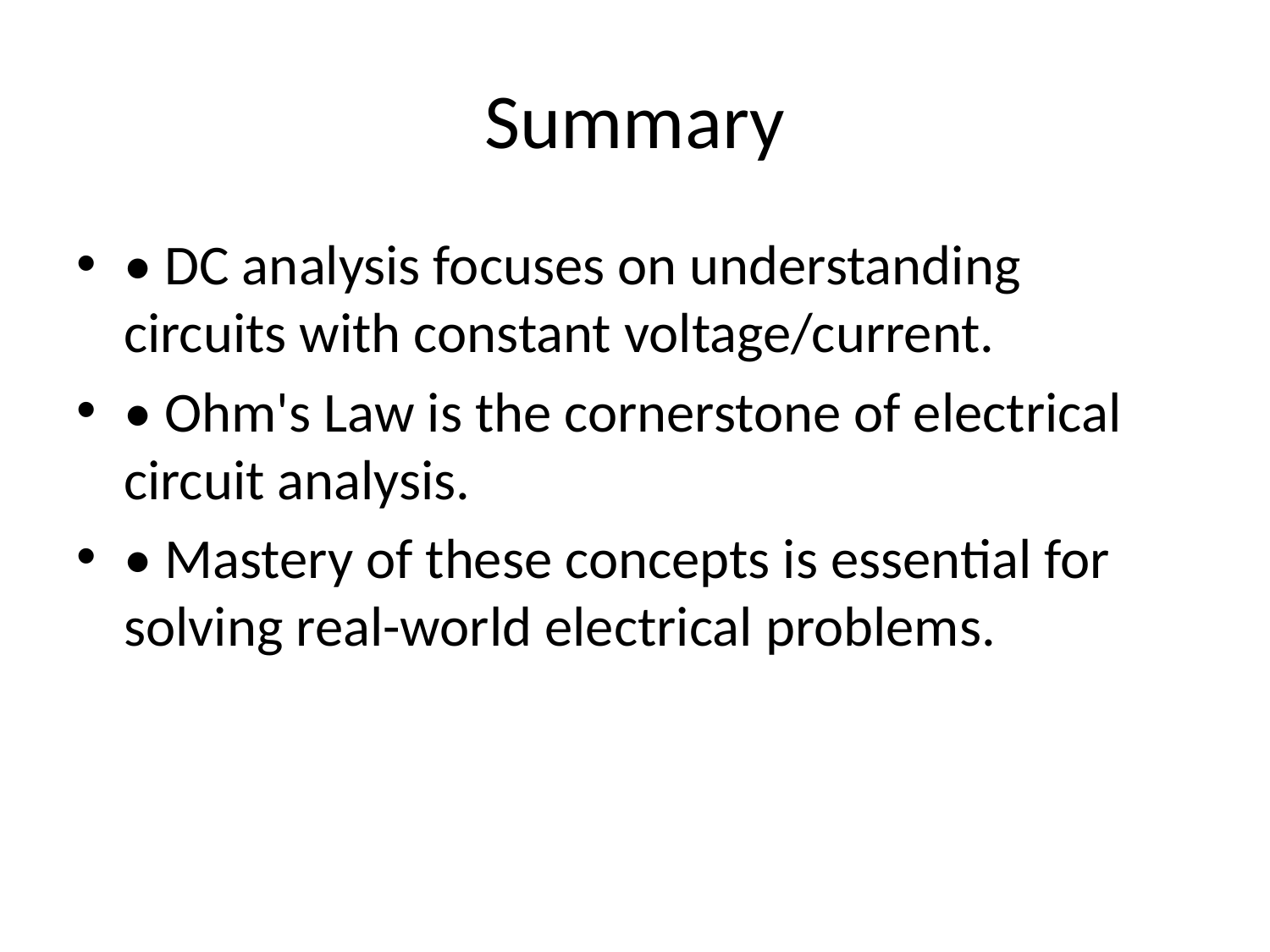

# Summary
• DC analysis focuses on understanding circuits with constant voltage/current.
• Ohm's Law is the cornerstone of electrical circuit analysis.
• Mastery of these concepts is essential for solving real-world electrical problems.